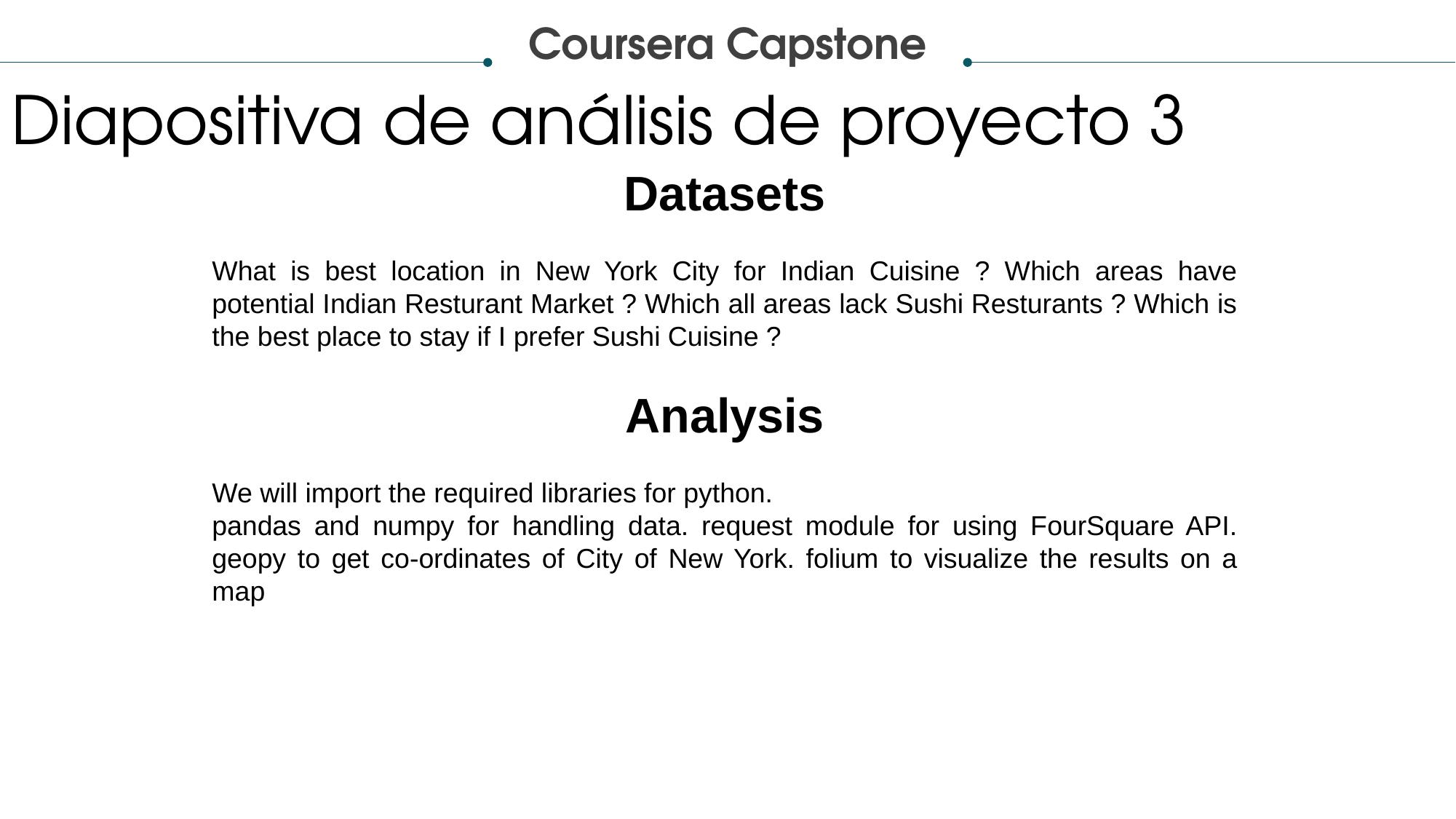

Coursera Capstone
Diapositiva de análisis de proyecto 3
Datasets

What is best location in New York City for Indian Cuisine ? Which areas have potential Indian Resturant Market ? Which all areas lack Sushi Resturants ? Which is the best place to stay if I prefer Sushi Cuisine ?

Analysis

We will import the required libraries for python.
pandas and numpy for handling data. request module for using FourSquare API. geopy to get co-ordinates of City of New York. folium to visualize the results on a map